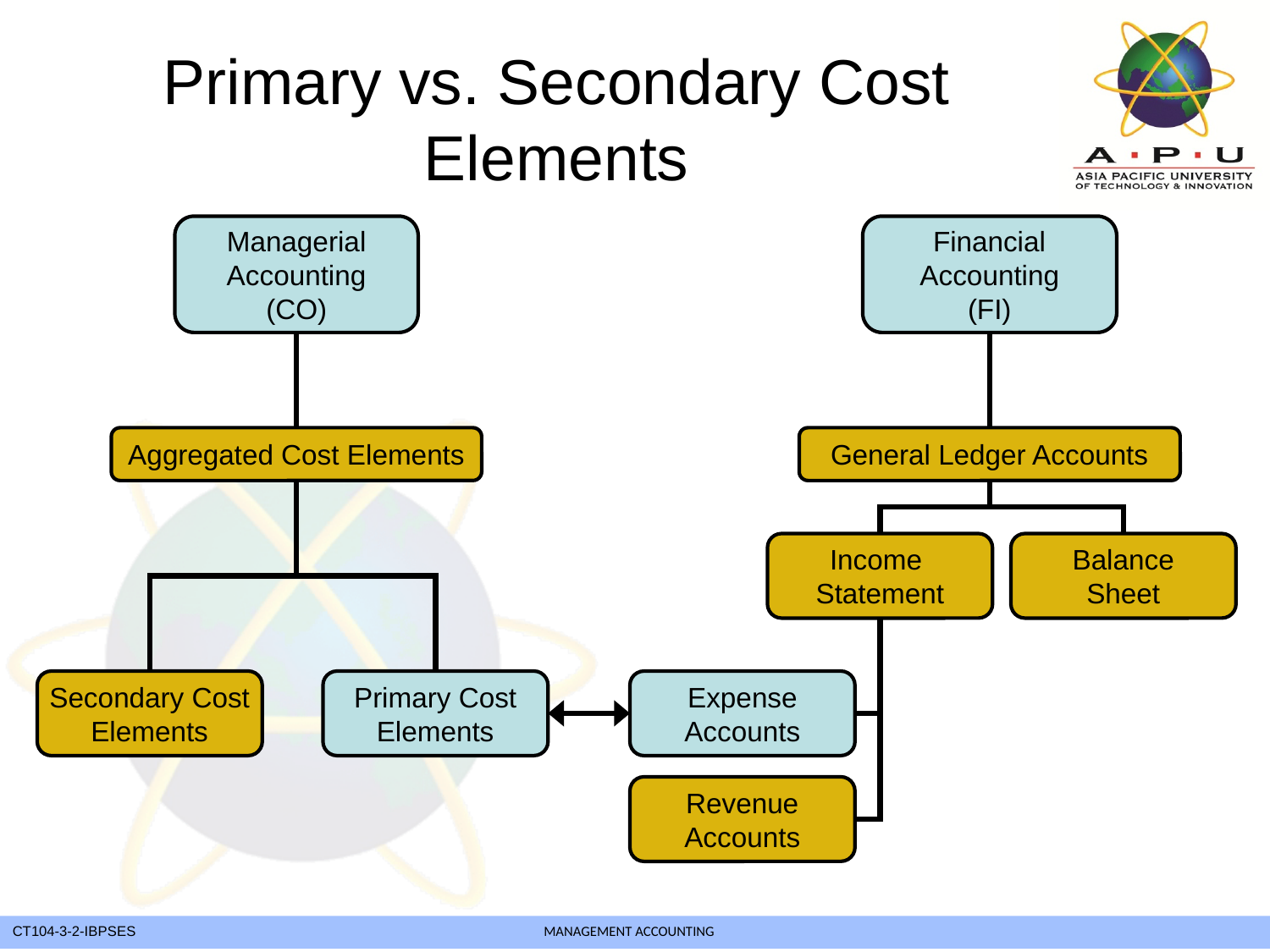

Primary vs. Secondary Cost Elements
Managerial
Accounting
(CO)
Financial
Accounting
(FI)
Aggregated Cost Elements
General Ledger Accounts
Income
Statement
Balance
Sheet
Secondary Cost
Elements
Primary Cost
Elements
Expense
Accounts
Revenue
Accounts